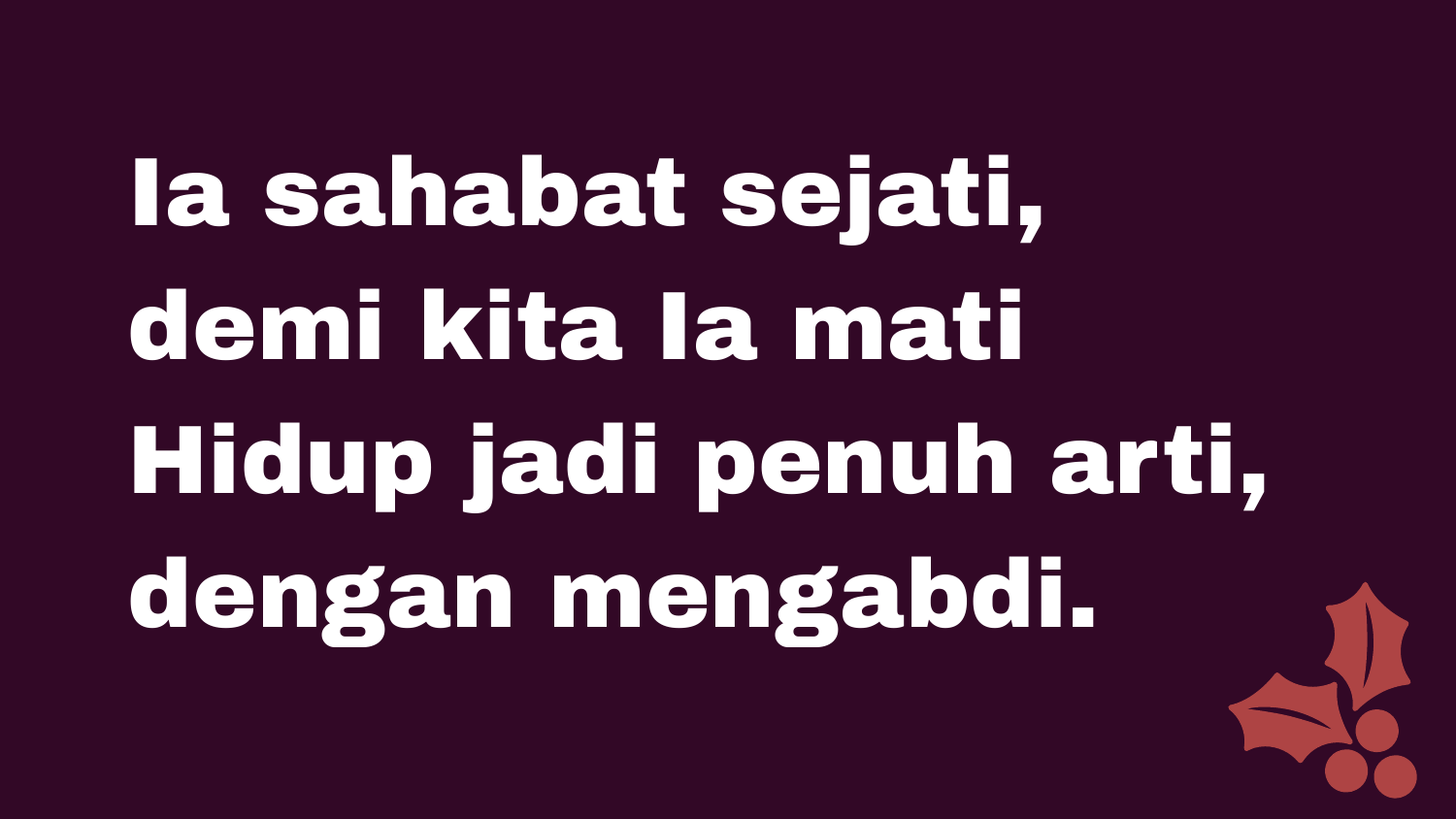

Ia sahabat sejati,
demi kita Ia mati
Hidup jadi penuh arti, dengan mengabdi.